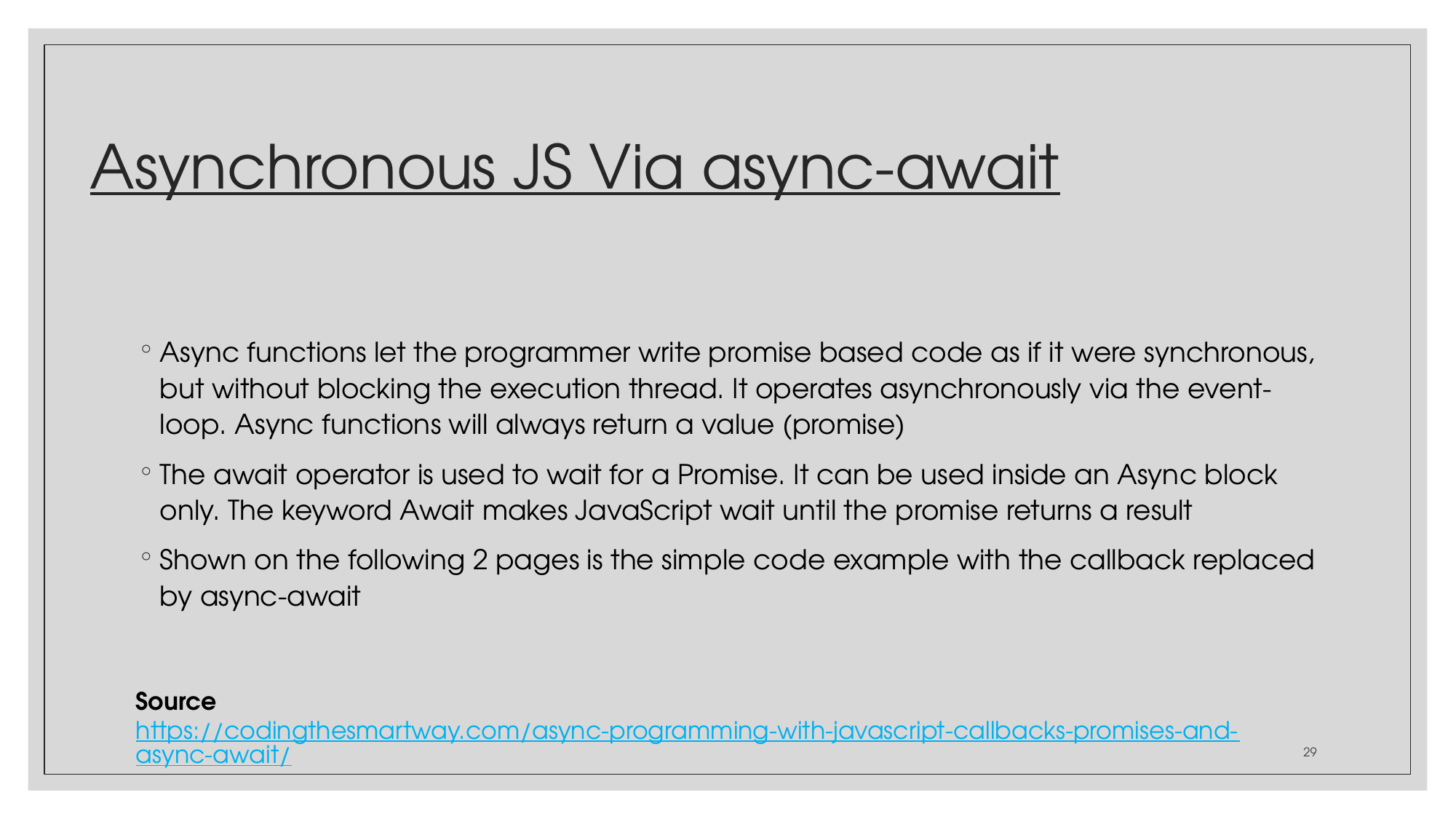

# Asynchronous JS Via async-await
Async functions let the programmer write promise based code as if it were synchronous, but without blocking the execution thread. It operates asynchronously via the event-loop. Async functions will always return a value (promise)
The await operator is used to wait for a Promise. It can be used inside an Async block only. The keyword Await makes JavaScript wait until the promise returns a result
Shown on the following 2 pages is the simple code example with the callback replaced by async-await
Source
https://codingthesmartway.com/async-programming-with-javascript-callbacks-promises-and-async-await/
29